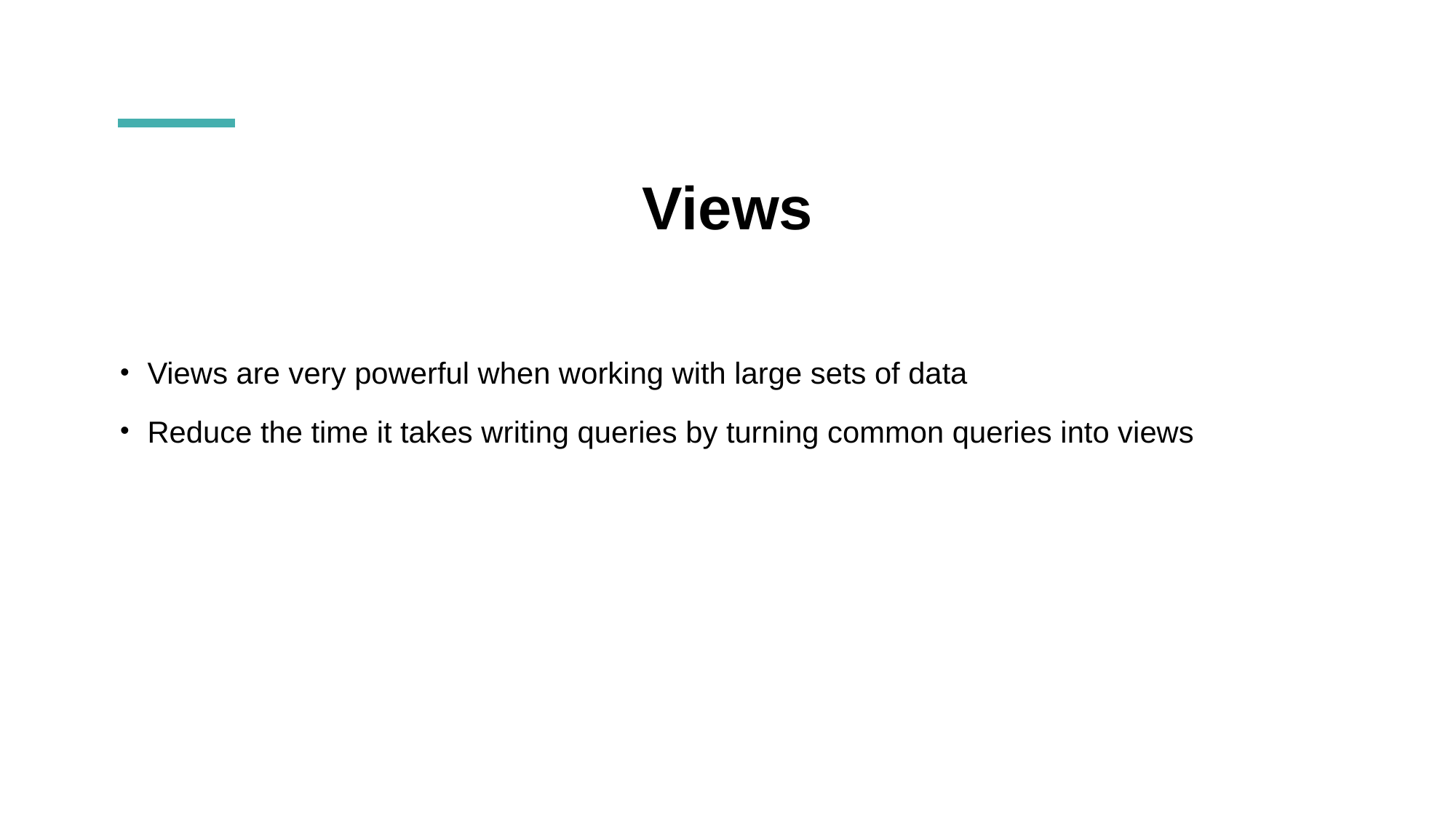

# Views
Views are very powerful when working with large sets of data
Reduce the time it takes writing queries by turning common queries into views